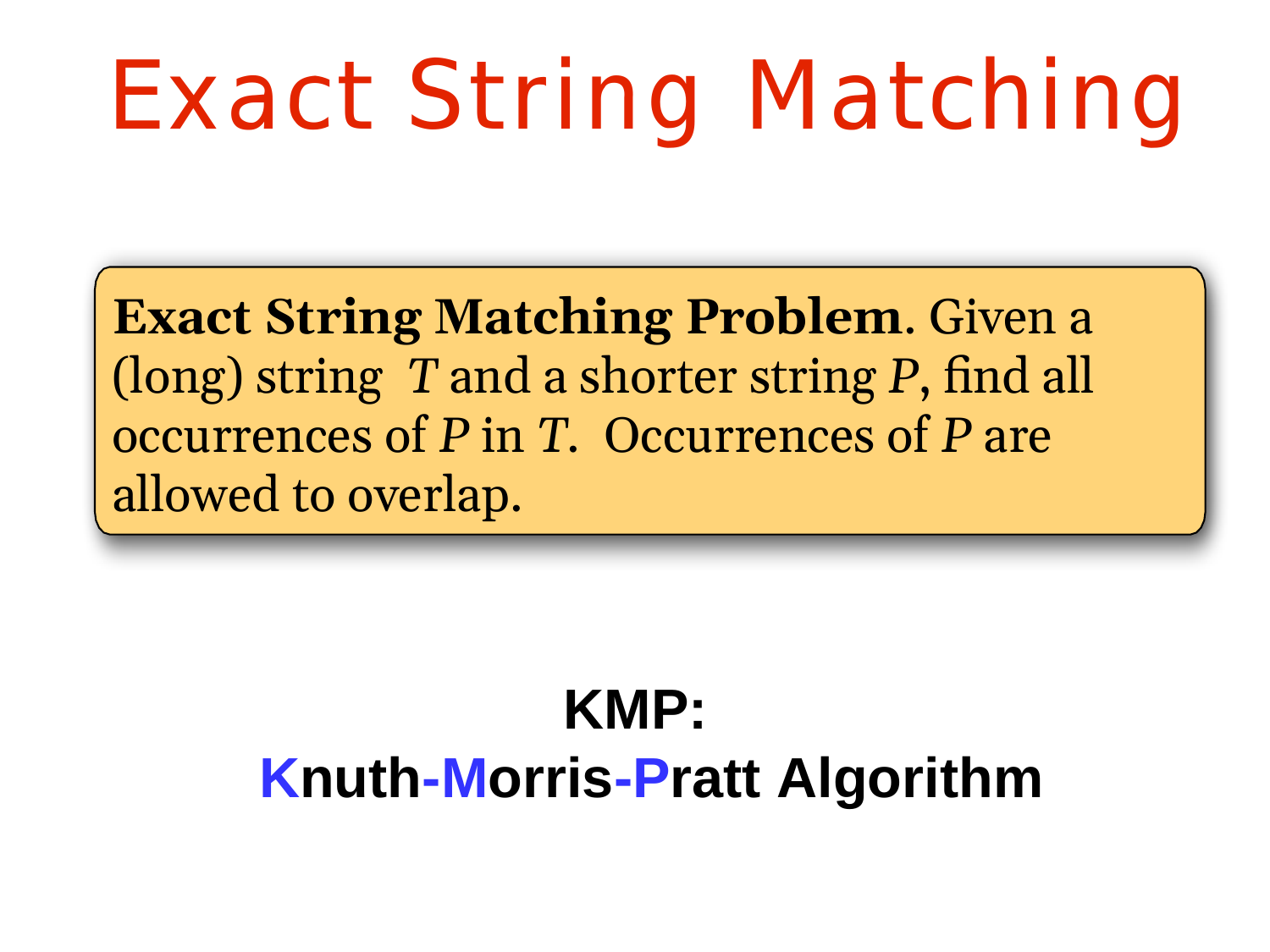

# Exact String Matching

Exact String Matching Problem. Given a (long) string  T and a shorter string P, find all occurrences of P in T.  Occurrences of P are allowed to overlap.
KMP:
Knuth-Morris-Pratt Algorithm